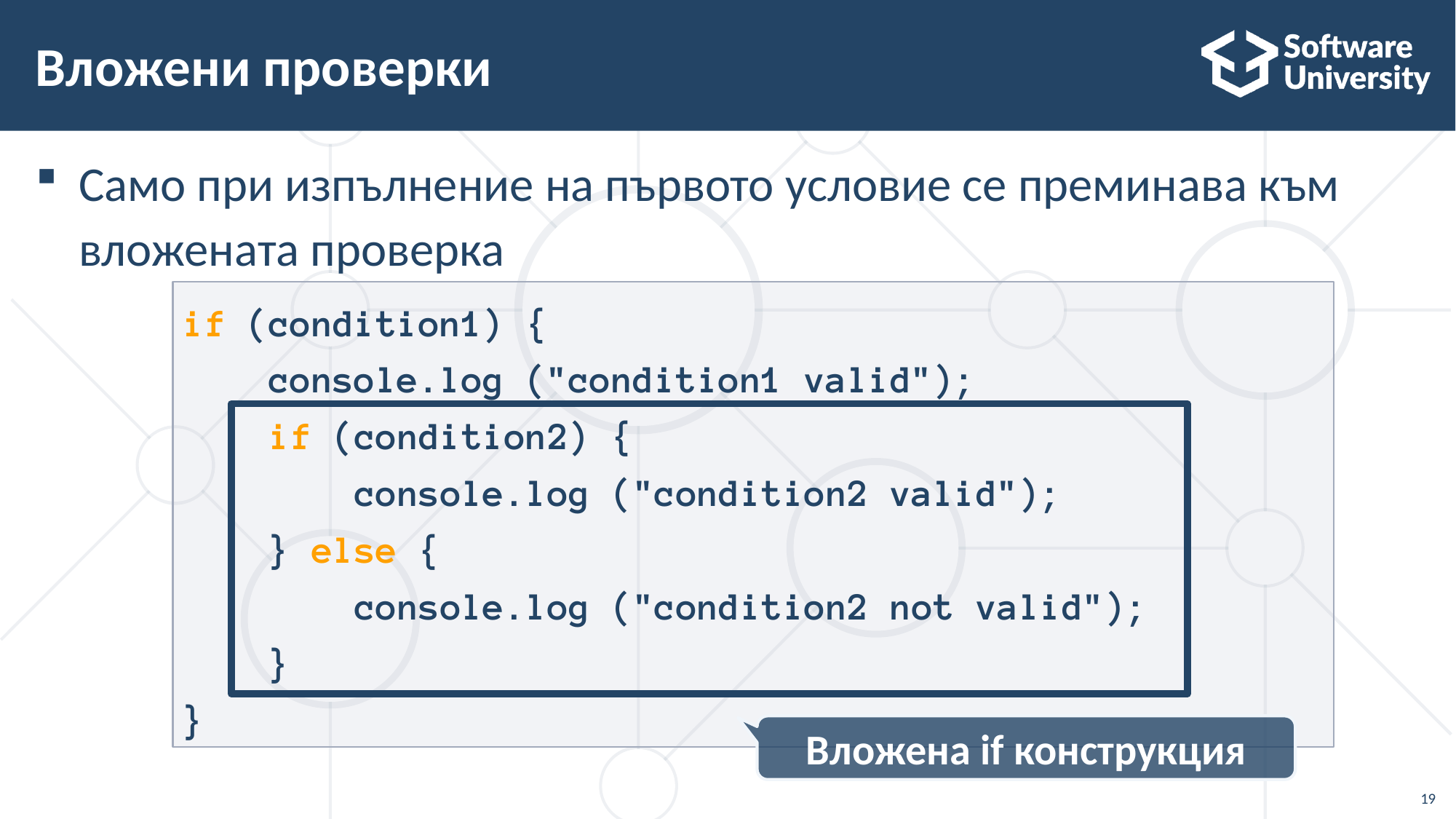

# Вложени проверки
Само при изпълнение на първото условие се преминава към
вложената проверка

if (condition1) {
    console.log ("condition1 valid");
    if (condition2) {
        console.log ("condition2 valid");
    } else {
        console.log ("condition2 not valid");
    }
}

Вложена if конструкция
19